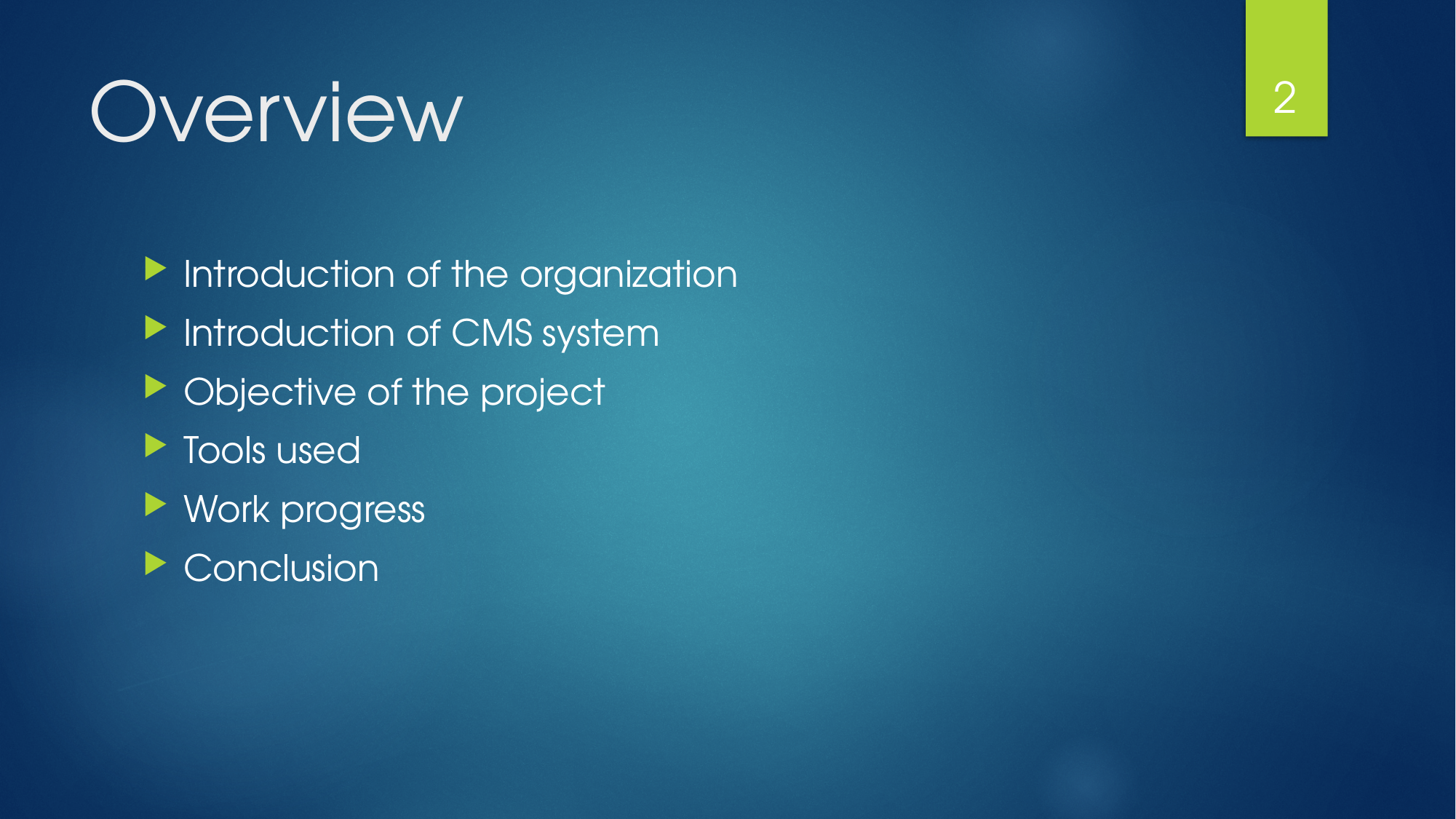

2
# Overview
Introduction of the organization
Introduction of CMS system
Objective of the project
Tools used
Work progress
Conclusion